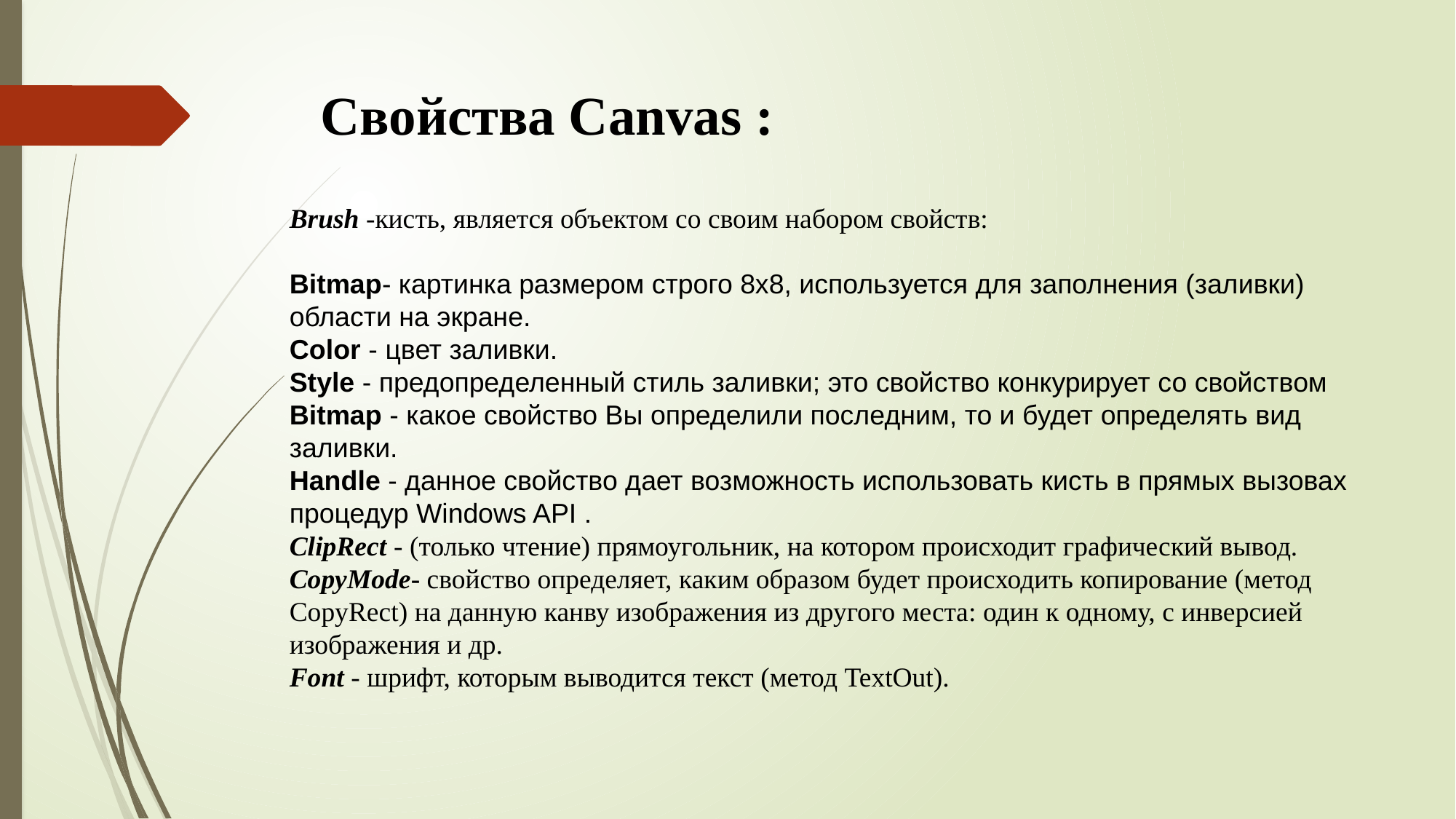

# Свойства Canvas :
Brush -кисть, является объектом со своим набором свойств:

Bitmap- картинка размером строго 8x8, используется для заполнения (заливки) области на экране.
Color - цвет заливки.
Style - предопределенный стиль заливки; это свойство конкурирует со свойством Bitmap - какое свойство Вы определили последним, то и будет определять вид заливки.
Handle - данное свойство дает возможность использовать кисть в прямых вызовах процедур Windows API .
ClipRect - (только чтение) прямоугольник, на котором происходит графический вывод.
CopyMode- свойство определяет, каким образом будет происходить копирование (метод CopyRect) на данную канву изображения из другого места: один к одному, с инверсией изображения и др.
Font - шрифт, которым выводится текст (метод TextOut).